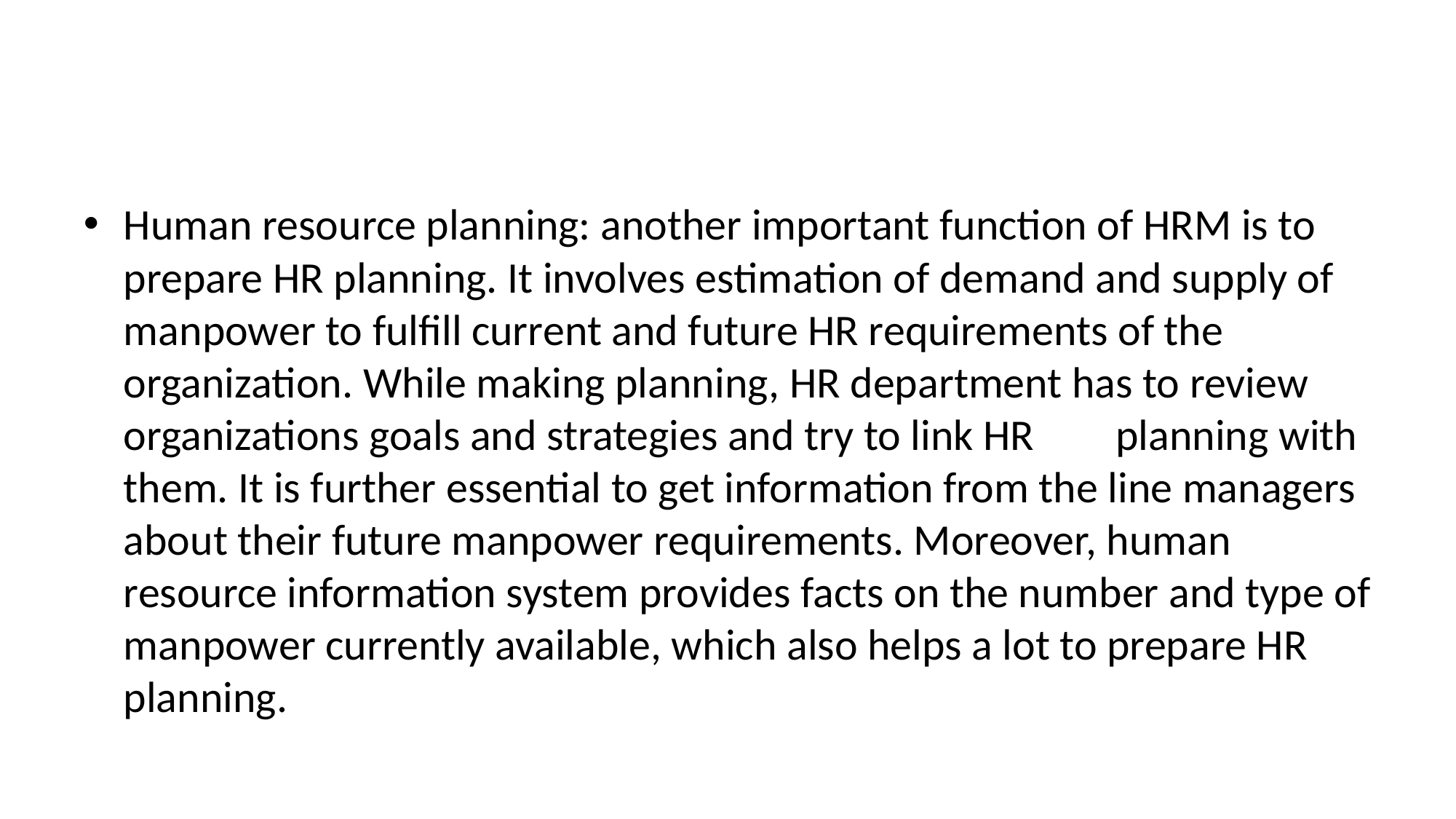

#
Human resource planning: another important function of HRM is to prepare HR planning. It involves estimation of demand and supply of manpower to fulfill current and future HR requirements of the organization. While making planning, HR department has to review organizations goals and strategies and try to link HR	 planning with them. It is further essential to get information from the line managers about their future manpower requirements. Moreover, human resource information system provides facts on the number and type of manpower currently available, which also helps a lot to prepare HR planning.